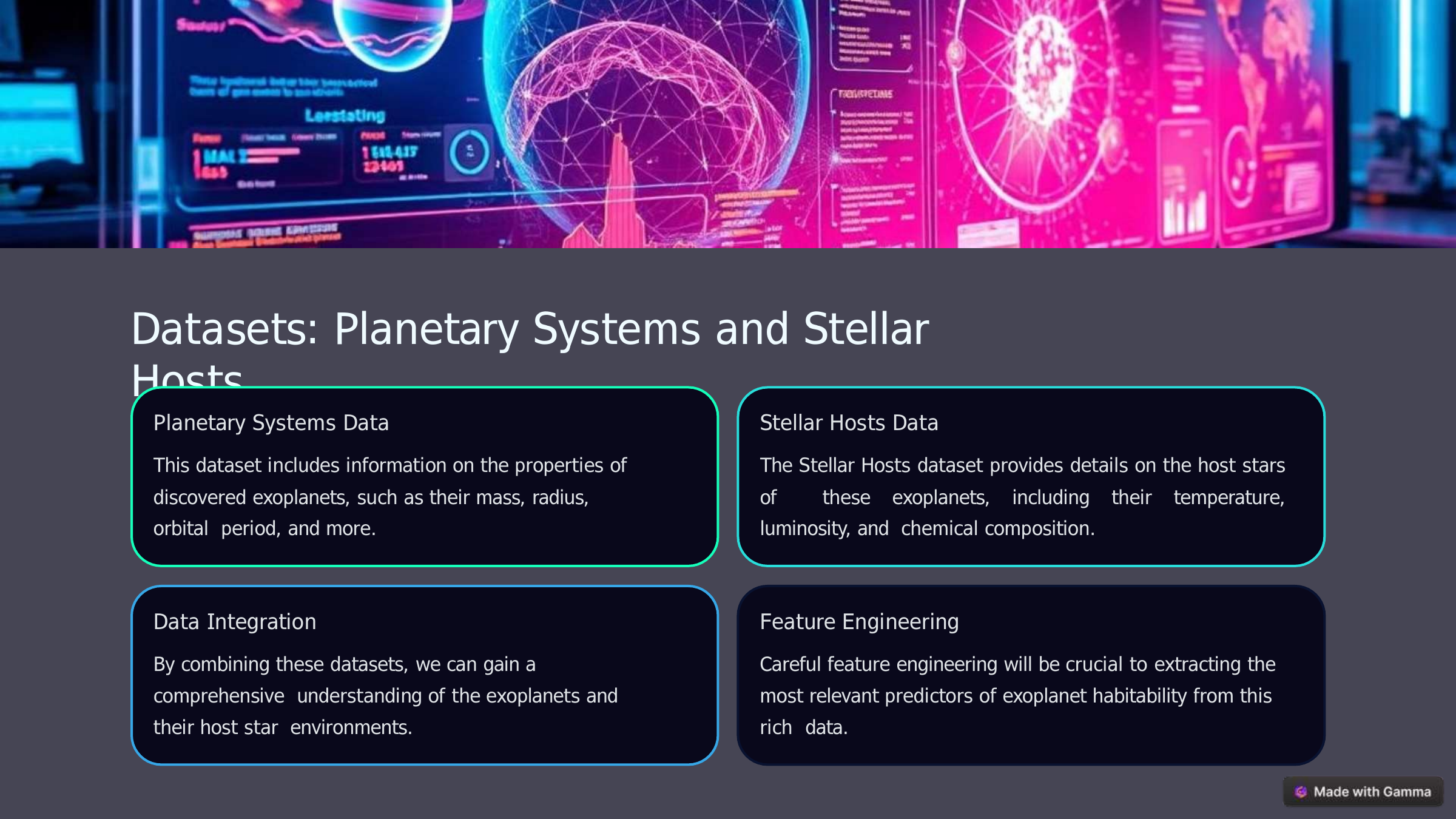

# Datasets: Planetary Systems and Stellar Hosts

Planetary Systems Data
This dataset includes information on the properties of  discovered exoplanets, such as their mass, radius, orbital  period, and more.
Stellar Hosts Data
The Stellar Hosts dataset provides details on the host stars of  these exoplanets, including their temperature, luminosity, and  chemical composition.

Data Integration
By combining these datasets, we can gain a comprehensive  understanding of the exoplanets and their host star  environments.
Feature Engineering
Careful feature engineering will be crucial to extracting the  most relevant predictors of exoplanet habitability from this rich  data.